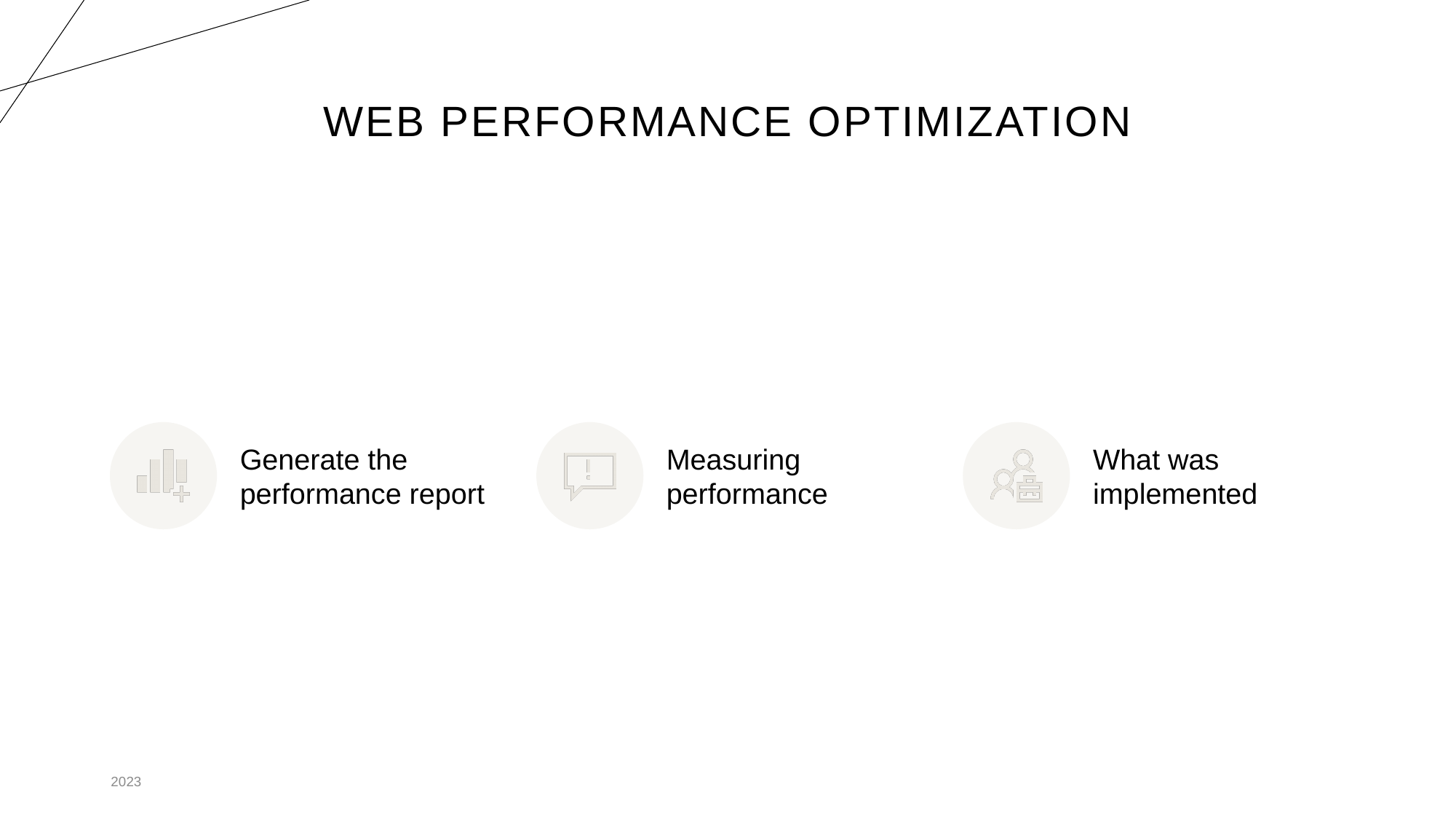

# web performance optimization
Generate the performance report
Measuring performance
What was implemented
2023